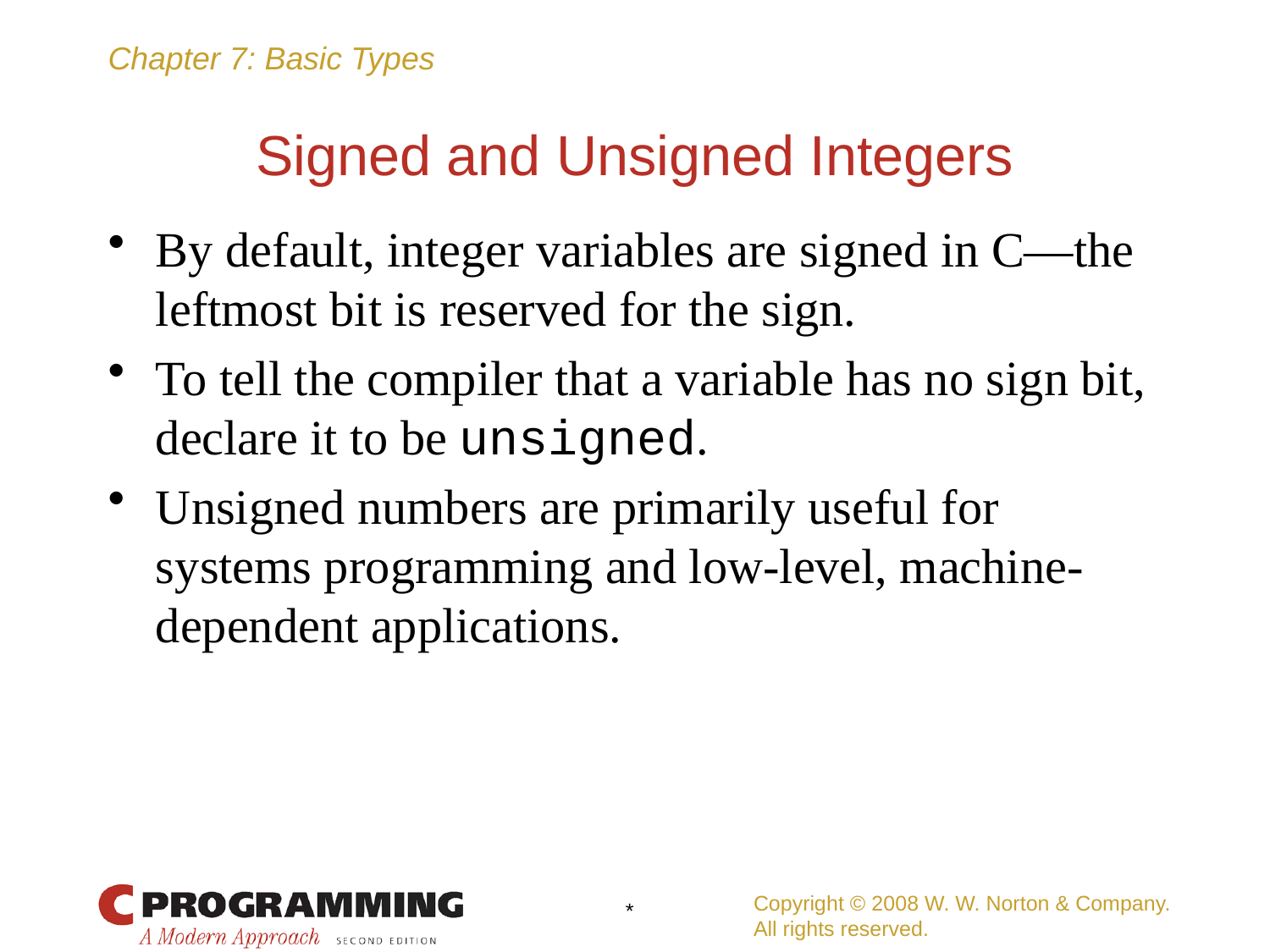

# Signed and Unsigned Integers
By default, integer variables are signed in C—the leftmost bit is reserved for the sign.
To tell the compiler that a variable has no sign bit, declare it to be unsigned.
Unsigned numbers are primarily useful for systems programming and low-level, machine-dependent applications.

Copyright © 2008 W. W. Norton & Company.
All rights reserved.
*